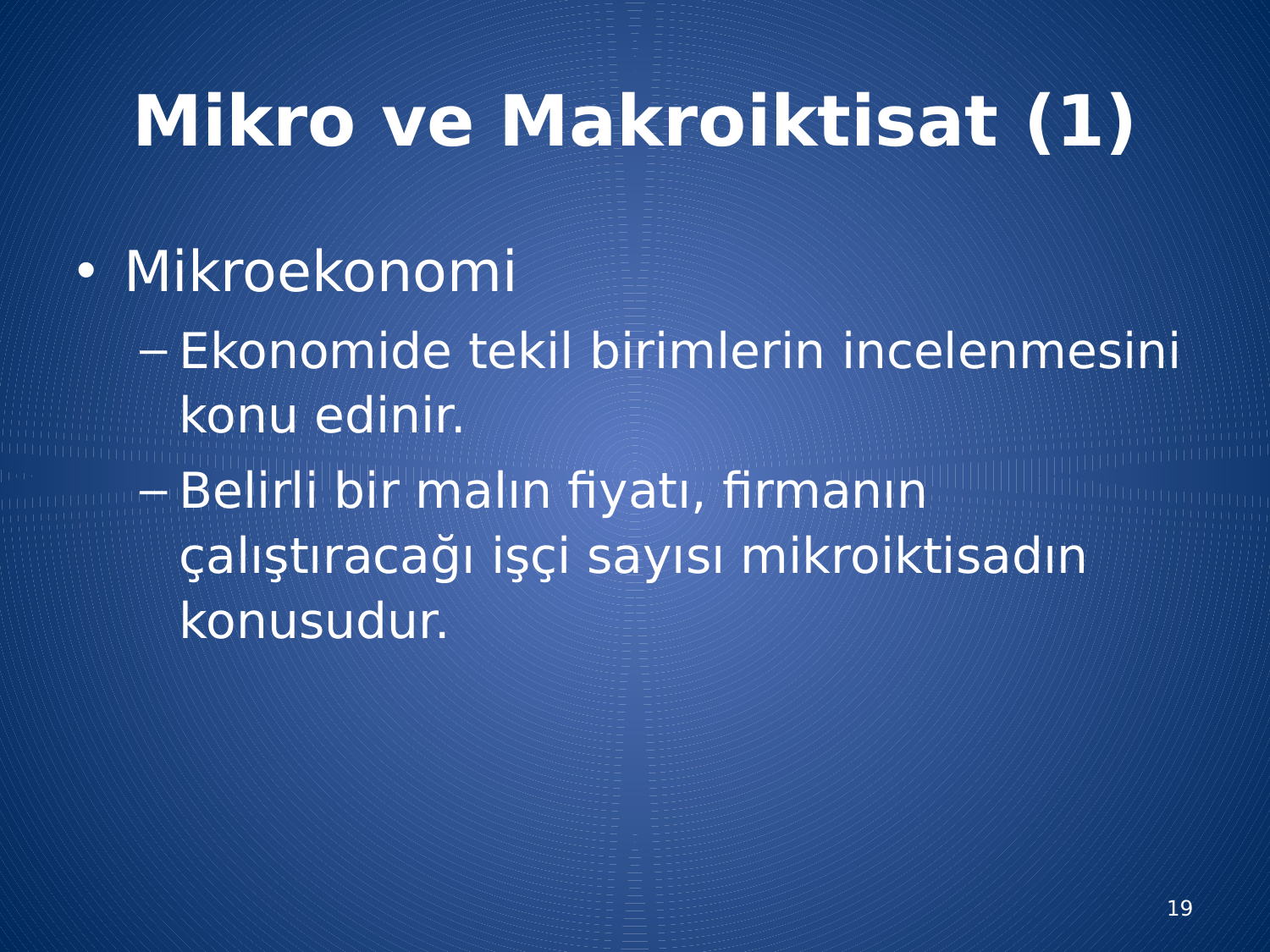

# Mikro ve Makroiktisat (1)
Mikroekonomi
Ekonomide tekil birimlerin incelenmesini konu edinir.
Belirli bir malın fiyatı, firmanın çalıştıracağı işçi sayısı mikroiktisadın konusudur.
19